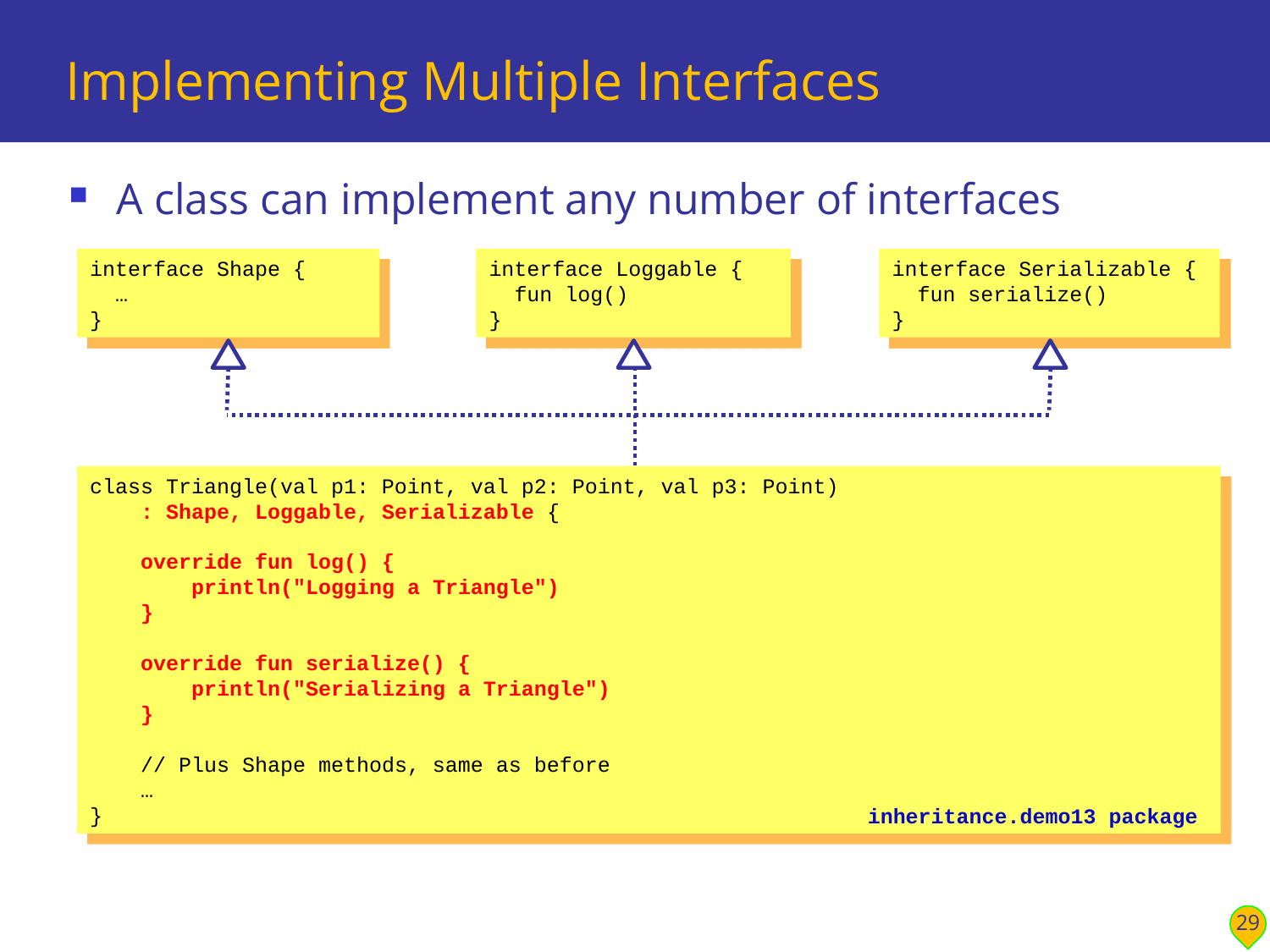

# Implementing Multiple Interfaces
A class can implement any number of interfaces
interface Shape {
  …
}
interface Loggable {
  fun log()
}
interface Serializable {
  fun serialize()
}

class Triangle(val p1: Point, val p2: Point, val p3: Point)
    : Shape, Loggable, Serializable {

    override fun log() {
        println("Logging a Triangle")
    }

    override fun serialize() {
        println("Serializing a Triangle")
    }

    // Plus Shape methods, same as before
    …
}
inheritance.demo11 package
inheritance.demo13 package
29